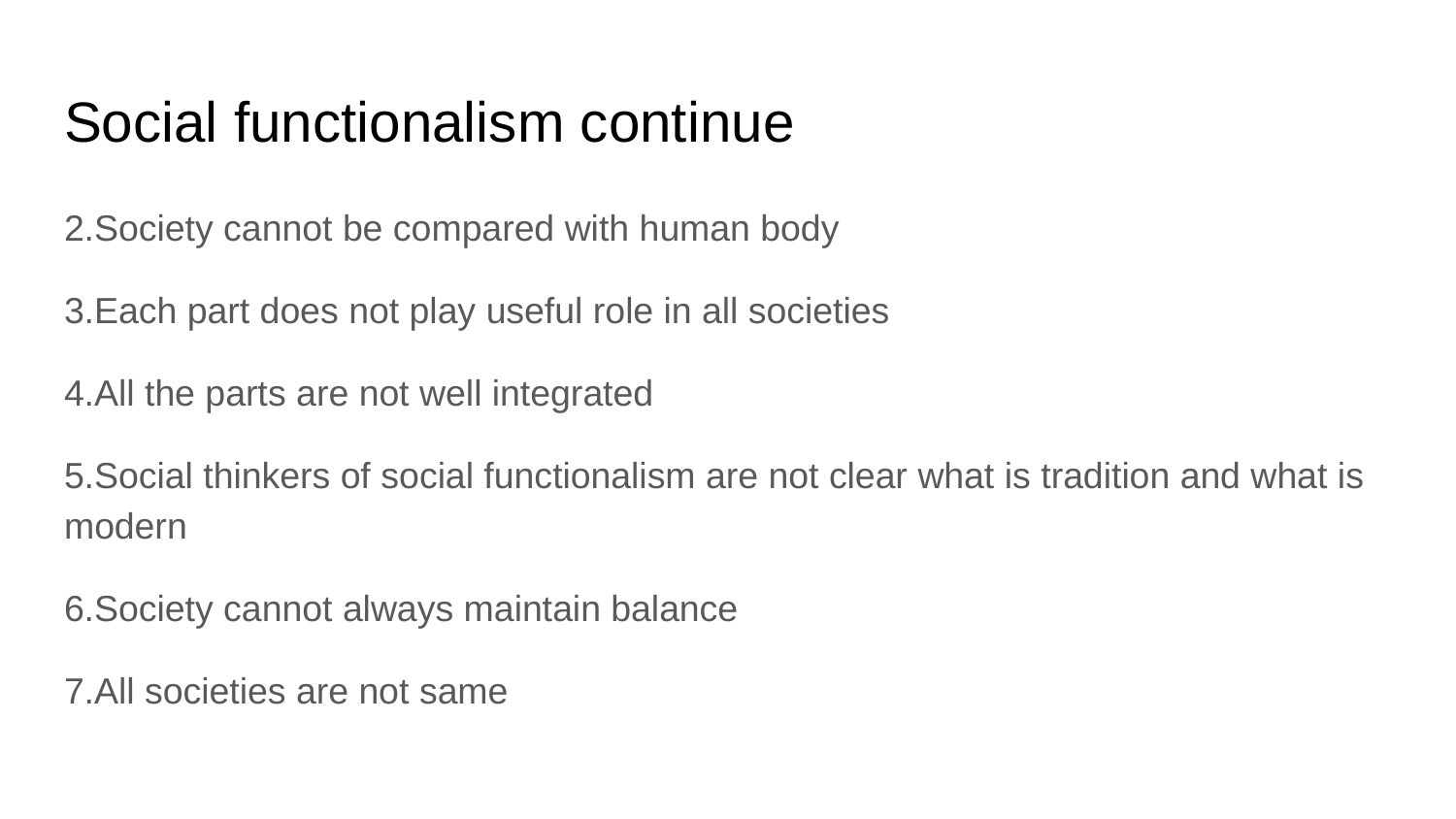

# Social functionalism continue
2.Society cannot be compared with human body
3.Each part does not play useful role in all societies
4.All the parts are not well integrated
5.Social thinkers of social functionalism are not clear what is tradition and what is modern
6.Society cannot always maintain balance
7.All societies are not same